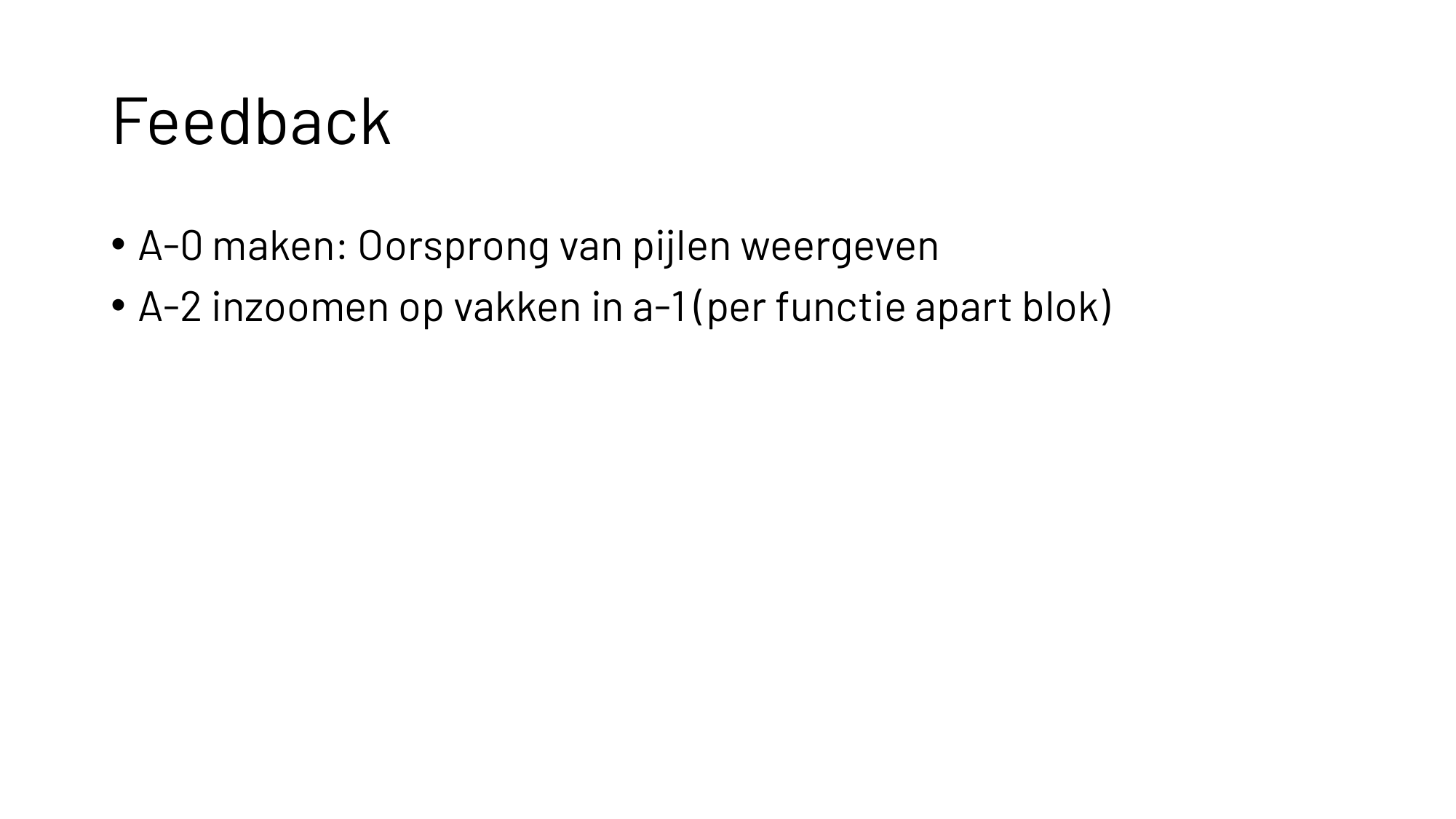

# Feedback
A-0 maken: Oorsprong van pijlen weergeven
A-2 inzoomen op vakken in a-1 (per functie apart blok)